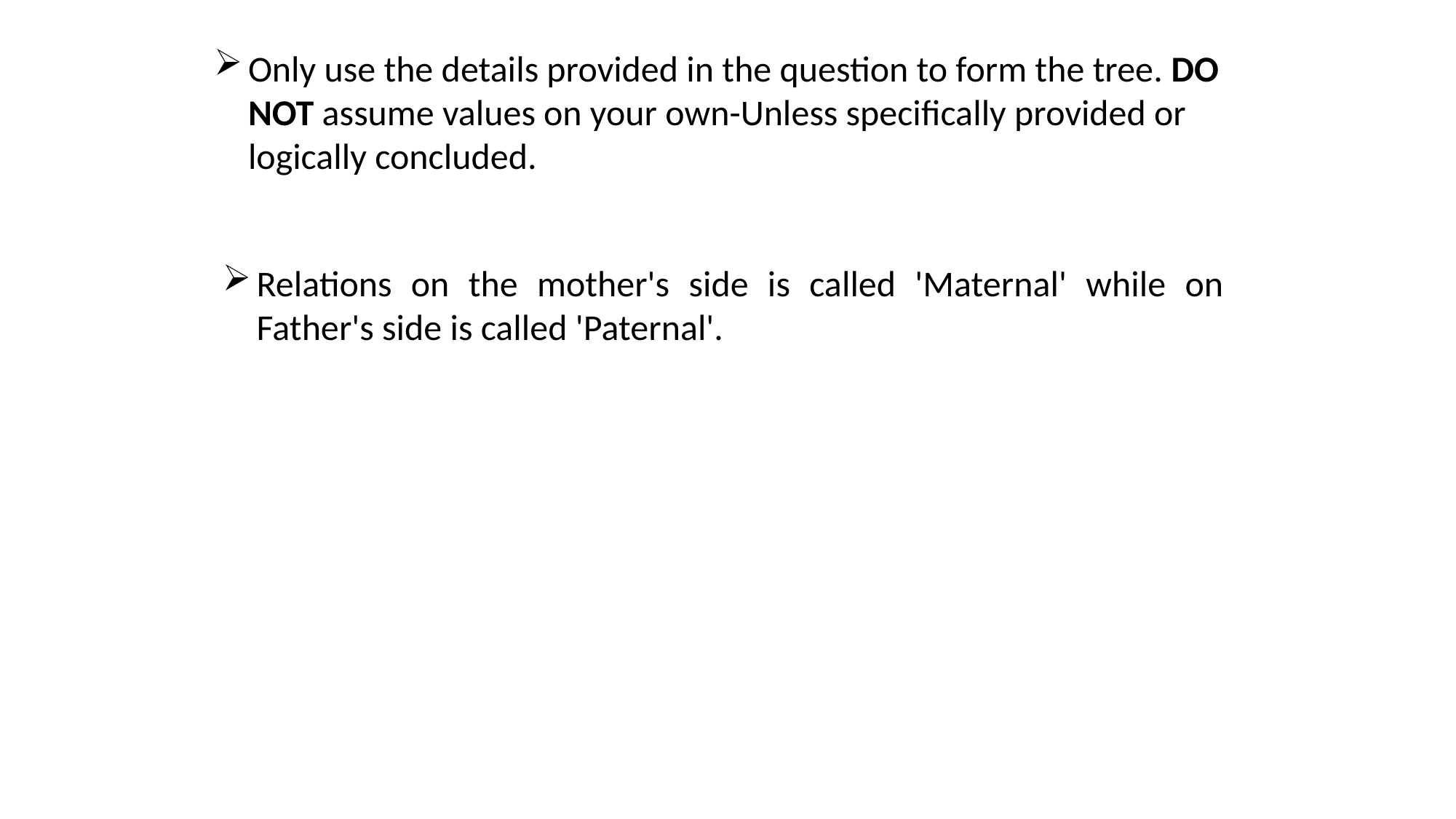

Only use the details provided in the question to form the tree. DO NOT assume values on your own-Unless specifically provided or logically concluded.
Relations on the mother's side is called 'Maternal' while on Father's side is called 'Paternal'.